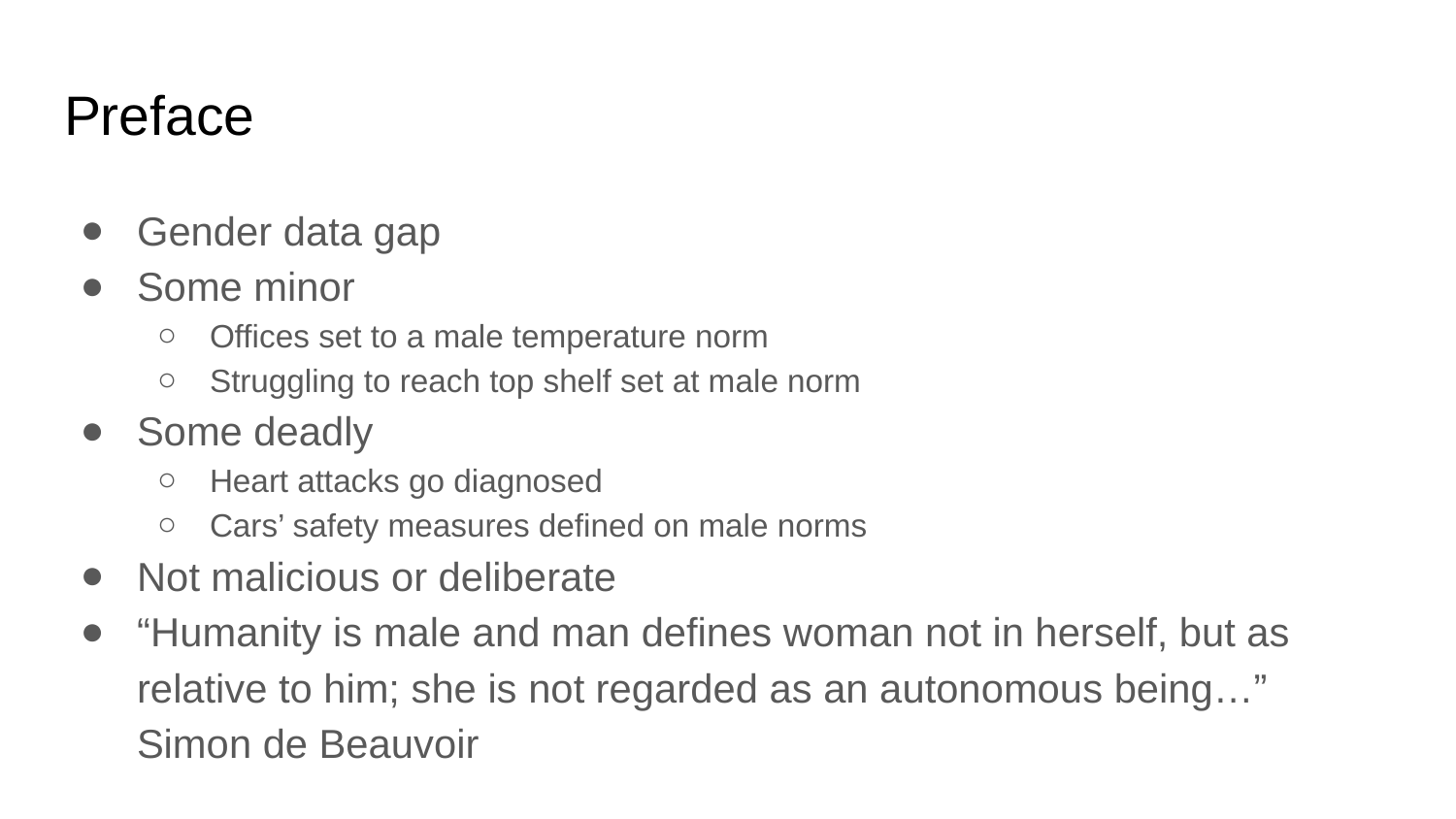

# Preface
Gender data gap
Some minor
Offices set to a male temperature norm
Struggling to reach top shelf set at male norm
Some deadly
Heart attacks go diagnosed
Cars’ safety measures defined on male norms
Not malicious or deliberate
“Humanity is male and man defines woman not in herself, but as relative to him; she is not regarded as an autonomous being…” Simon de Beauvoir